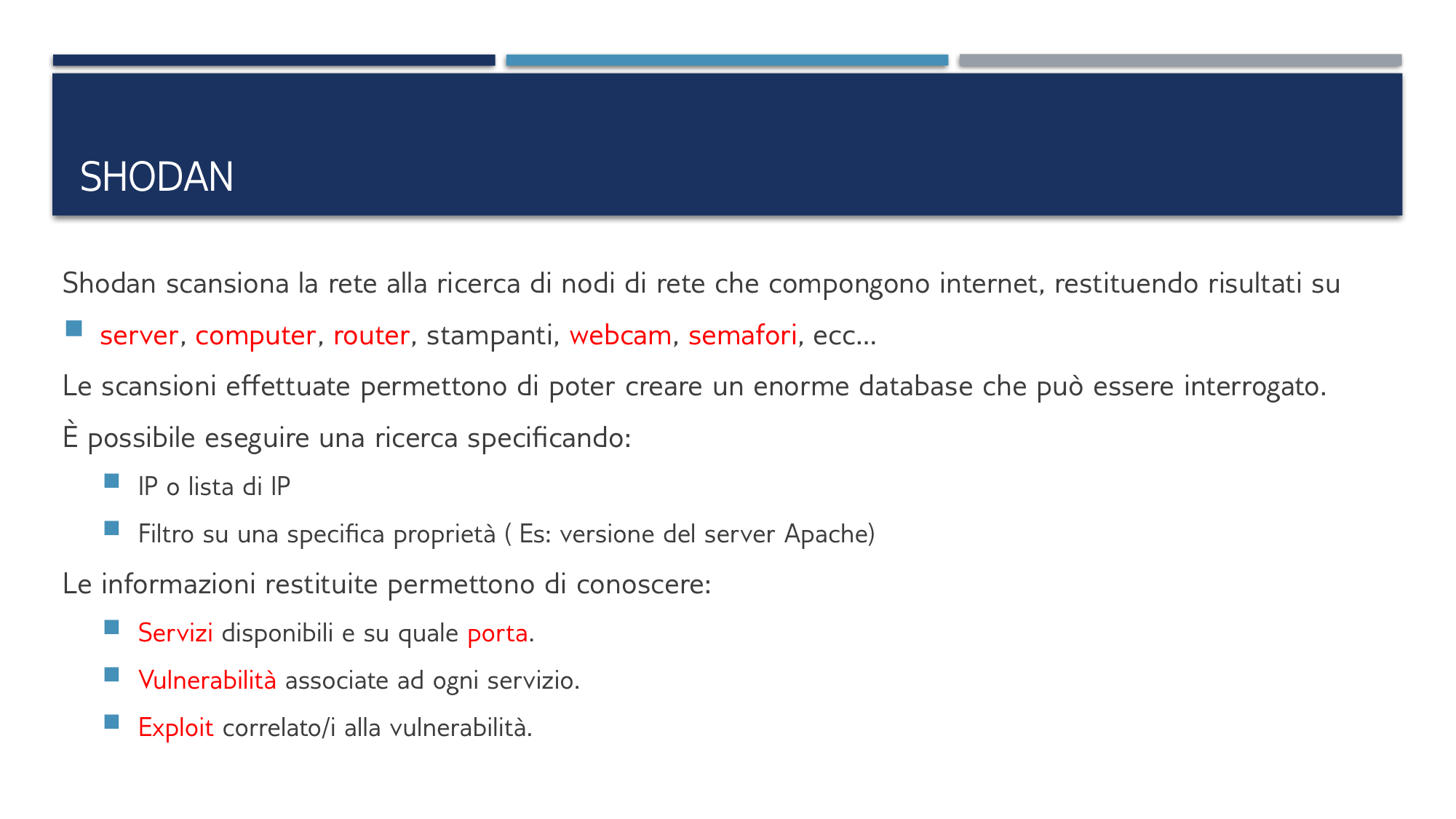

# Shodan
Shodan scansiona la rete alla ricerca di nodi di rete che compongono internet, restituendo risultati su
server, computer, router, stampanti, webcam, semafori, ecc…
Le scansioni effettuate permettono di poter creare un enorme database che può essere interrogato.
È possibile eseguire una ricerca specificando:
IP o lista di IP
Filtro su una specifica proprietà ( Es: versione del server Apache)
Le informazioni restituite permettono di conoscere:
Servizi disponibili e su quale porta.
Vulnerabilità associate ad ogni servizio.
Exploit correlato/i alla vulnerabilità.